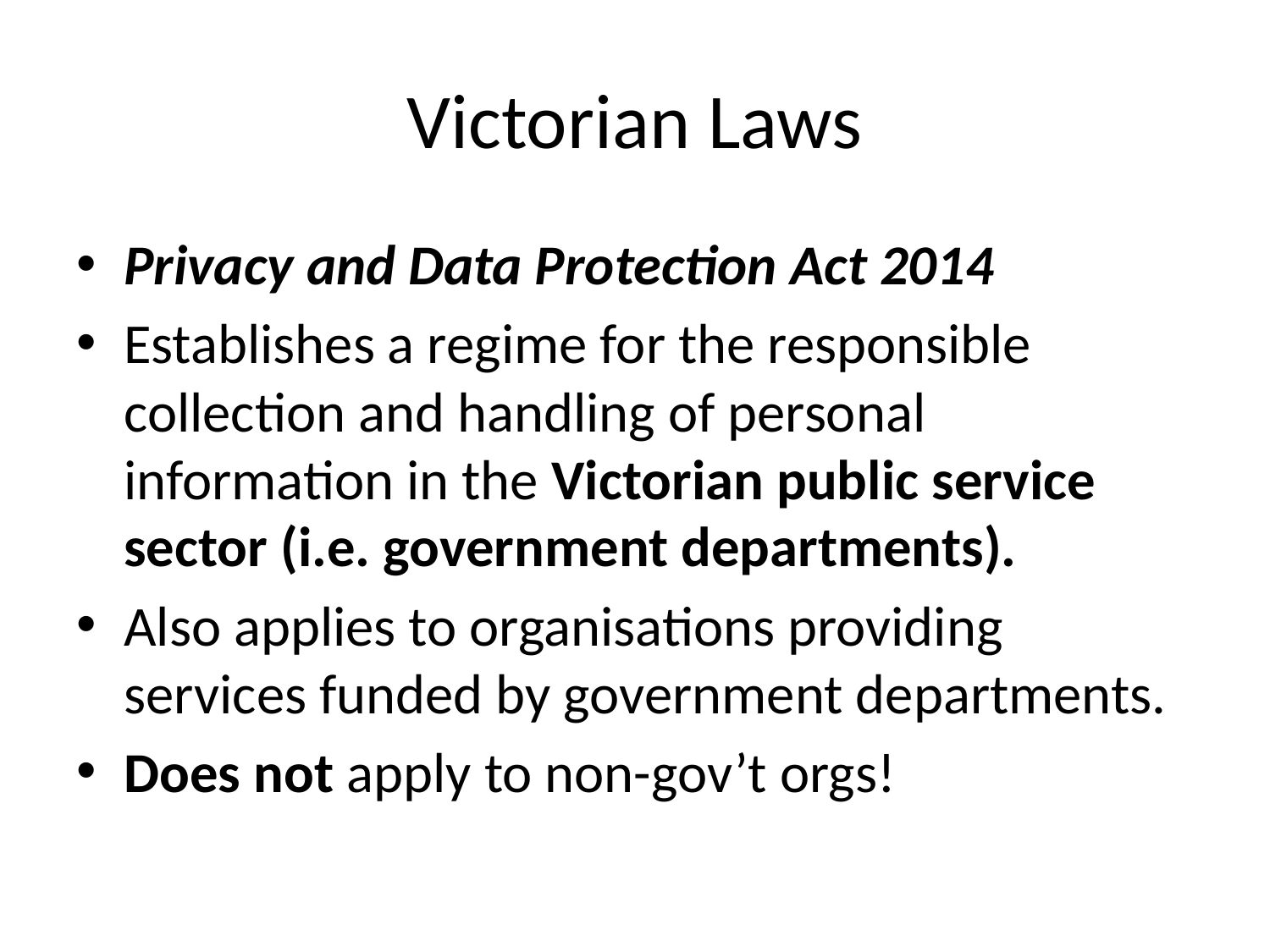

# Victorian Laws
Privacy and Data Protection Act 2014
Establishes a regime for the responsible collection and handling of personal information in the Victorian public service sector (i.e. government departments).
Also applies to organisations providing services funded by government departments.
Does not apply to non-gov’t orgs!